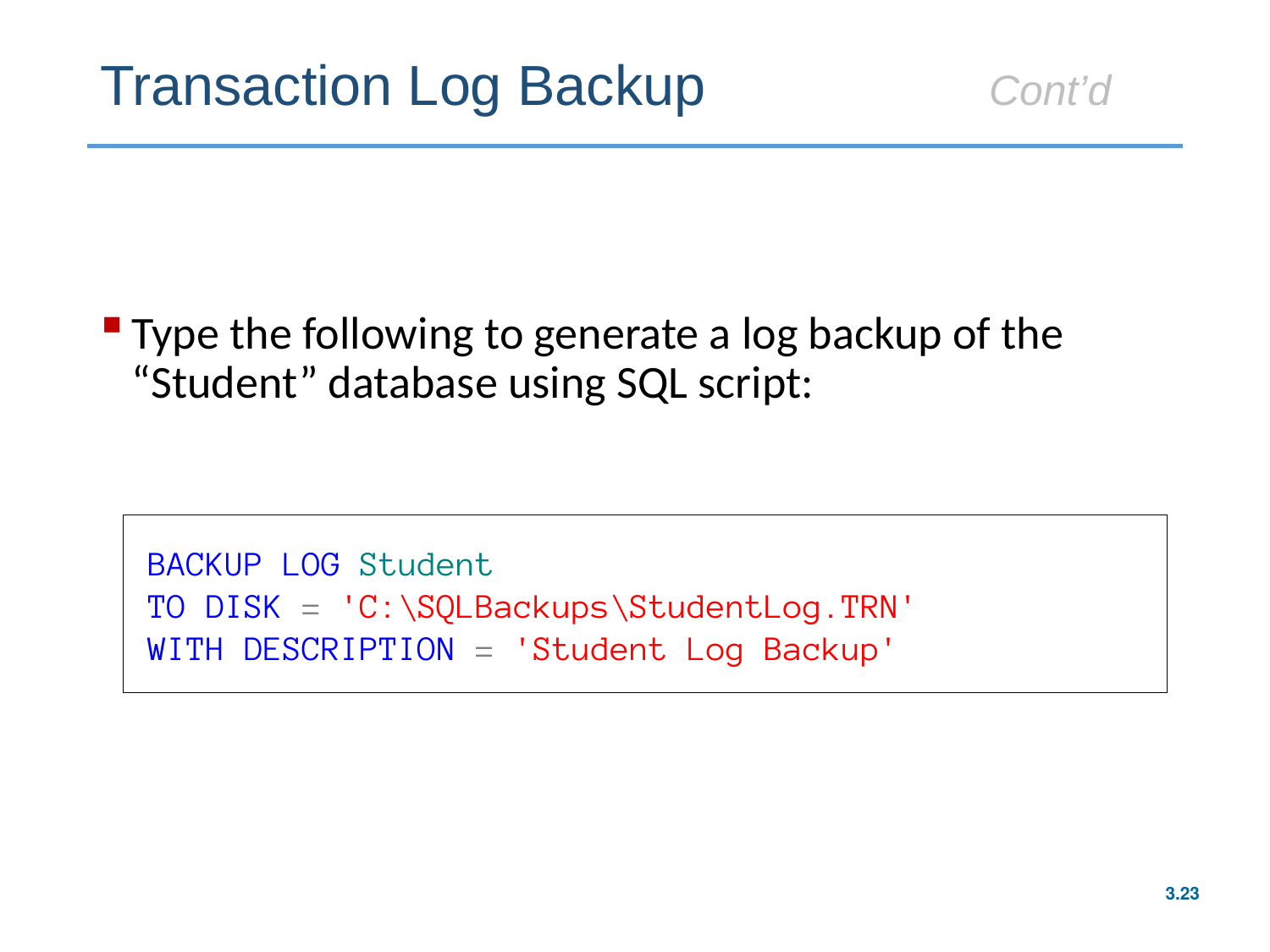

# Transaction Log Backup			Cont’d

Type the following to generate a log backup of the “Student” database using SQL script:

BACKUP LOG Student
TO DISK = 'C:\SQLBackups\StudentLog.TRN'
WITH DESCRIPTION = 'Student Log Backup'